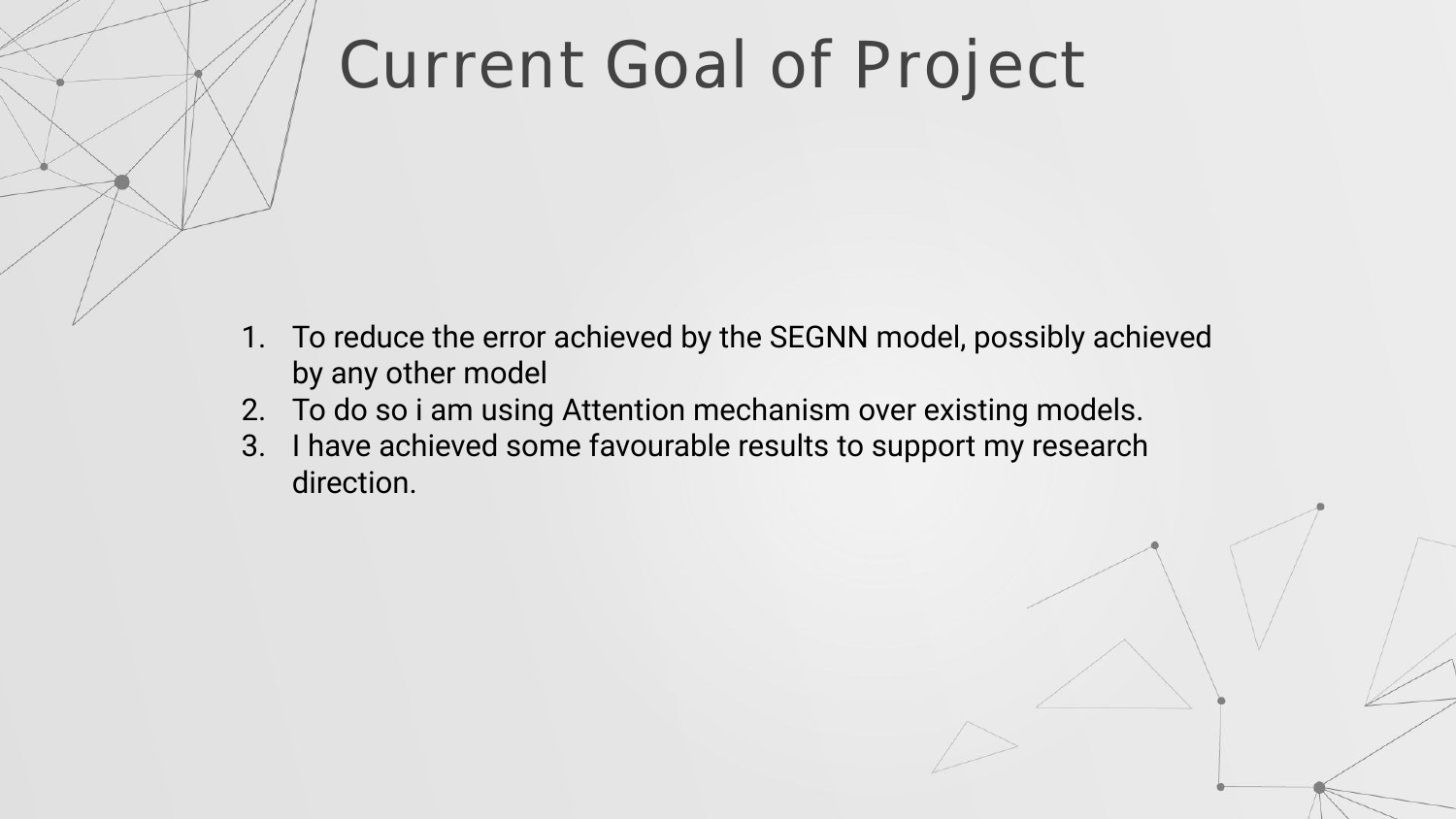

# Current Goal of Project
To reduce the error achieved by the SEGNN model, possibly achieved by any other model
To do so i am using Attention mechanism over existing models.
I have achieved some favourable results to support my research direction.